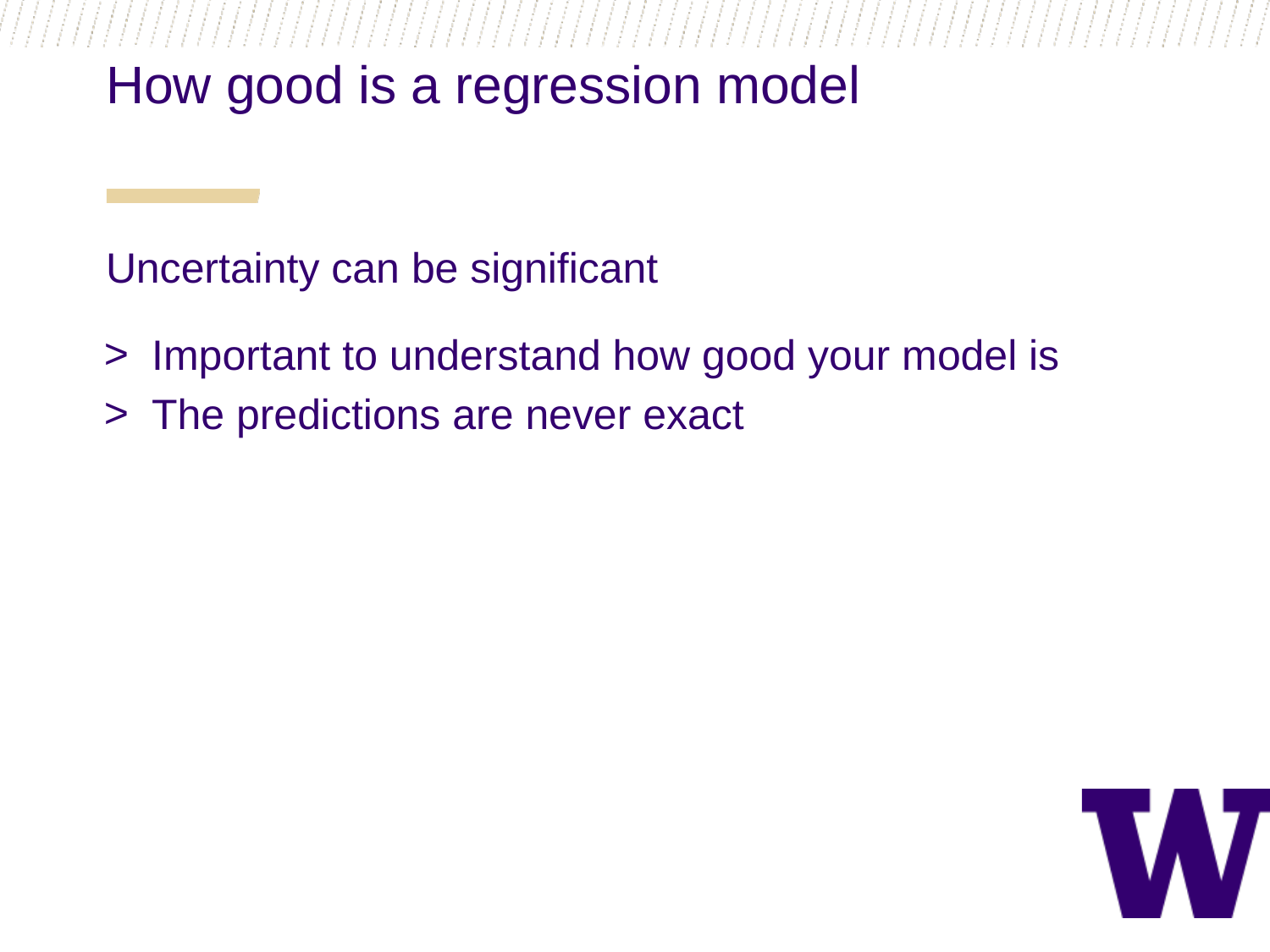

How good is a regression model
Uncertainty can be significant
Important to understand how good your model is
The predictions are never exact